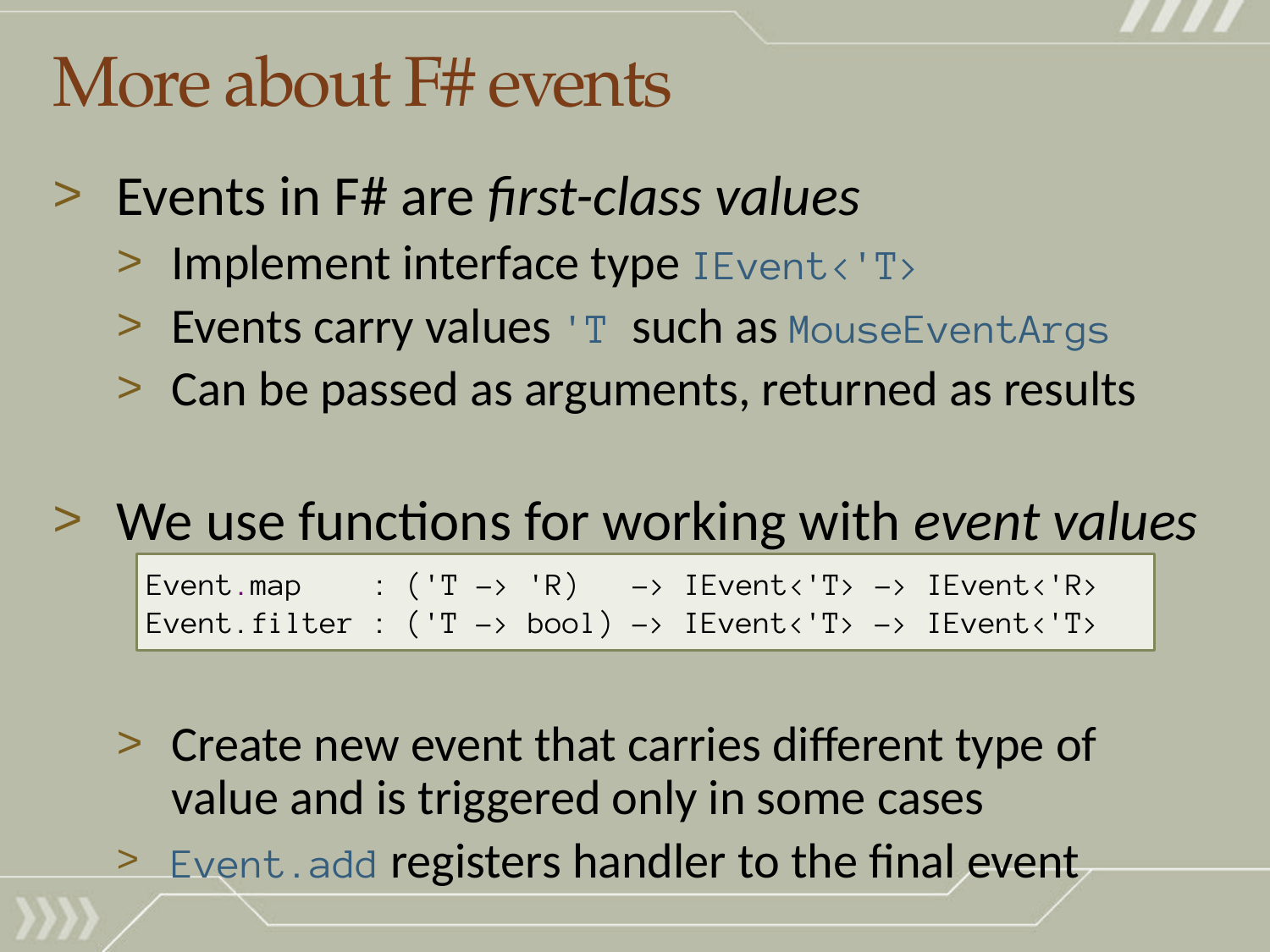

# More about F# events
Events in F# are first-class values
Implement interface type IEvent<'T>
Events carry values 'T such as MouseEventArgs
Can be passed as arguments, returned as results

We use functions for working with event values

Create new event that carries different type of
value and is triggered only in some cases
Event.add registers handler to the final event
Event.map    : ('T -> 'R)   -> IEvent<'T> -> IEvent<'R>
Event.filter : ('T -> bool) -> IEvent<'T> -> IEvent<'T>